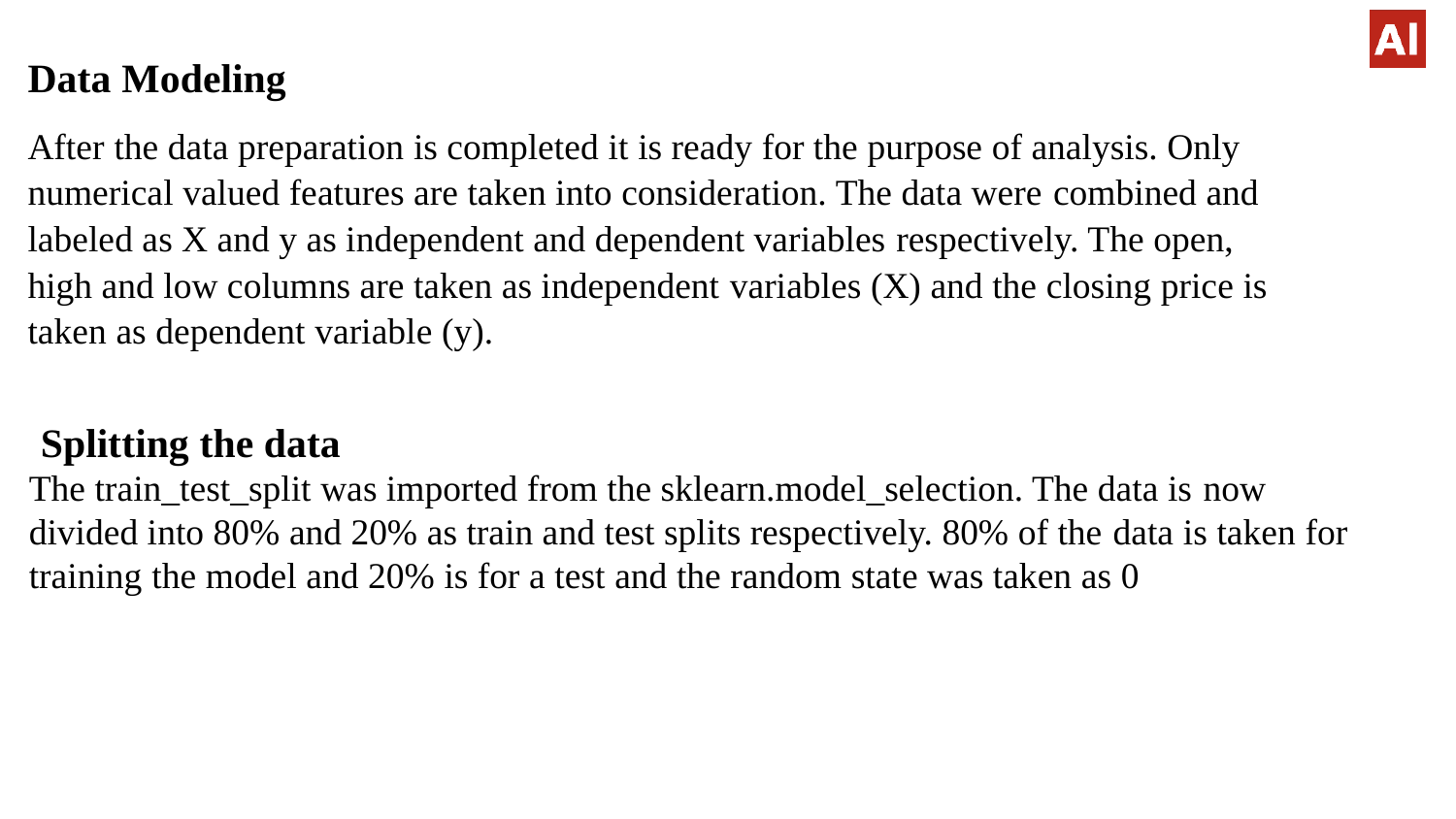

Data Modeling
After the data preparation is completed it is ready for the purpose of analysis. Only numerical valued features are taken into consideration. The data were combined and labeled as X and y as independent and dependent variables respectively. The open, high and low columns are taken as independent variables (X) and the closing price is taken as dependent variable (y).
#
Splitting the data
The train_test_split was imported from the sklearn.model_selection. The data is now divided into 80% and 20% as train and test splits respectively. 80% of the data is taken for training the model and 20% is for a test and the random state was taken as 0